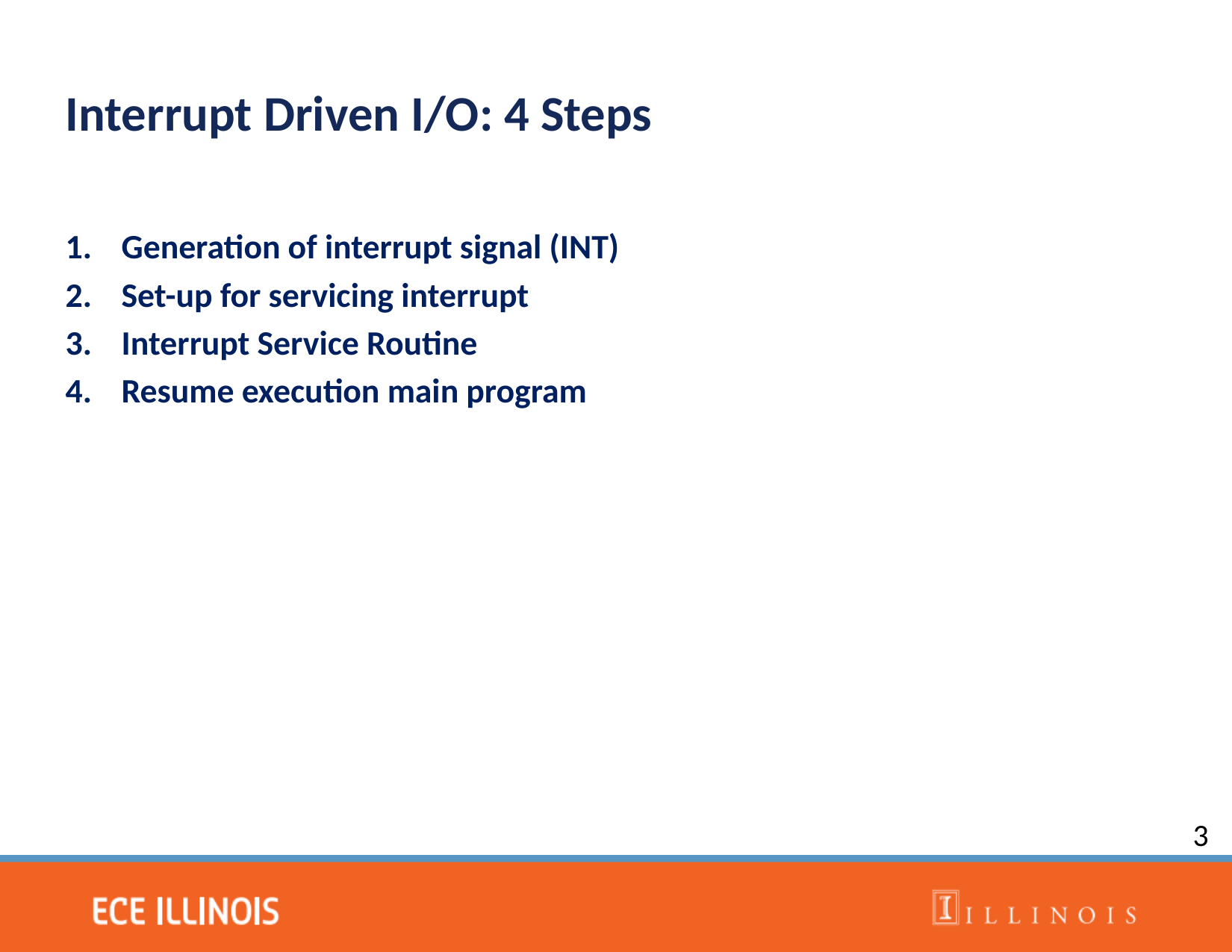

Interrupt Driven I/O: 4 Steps
Generation of interrupt signal (INT)
Set-up for servicing interrupt
Interrupt Service Routine
Resume execution main program
3